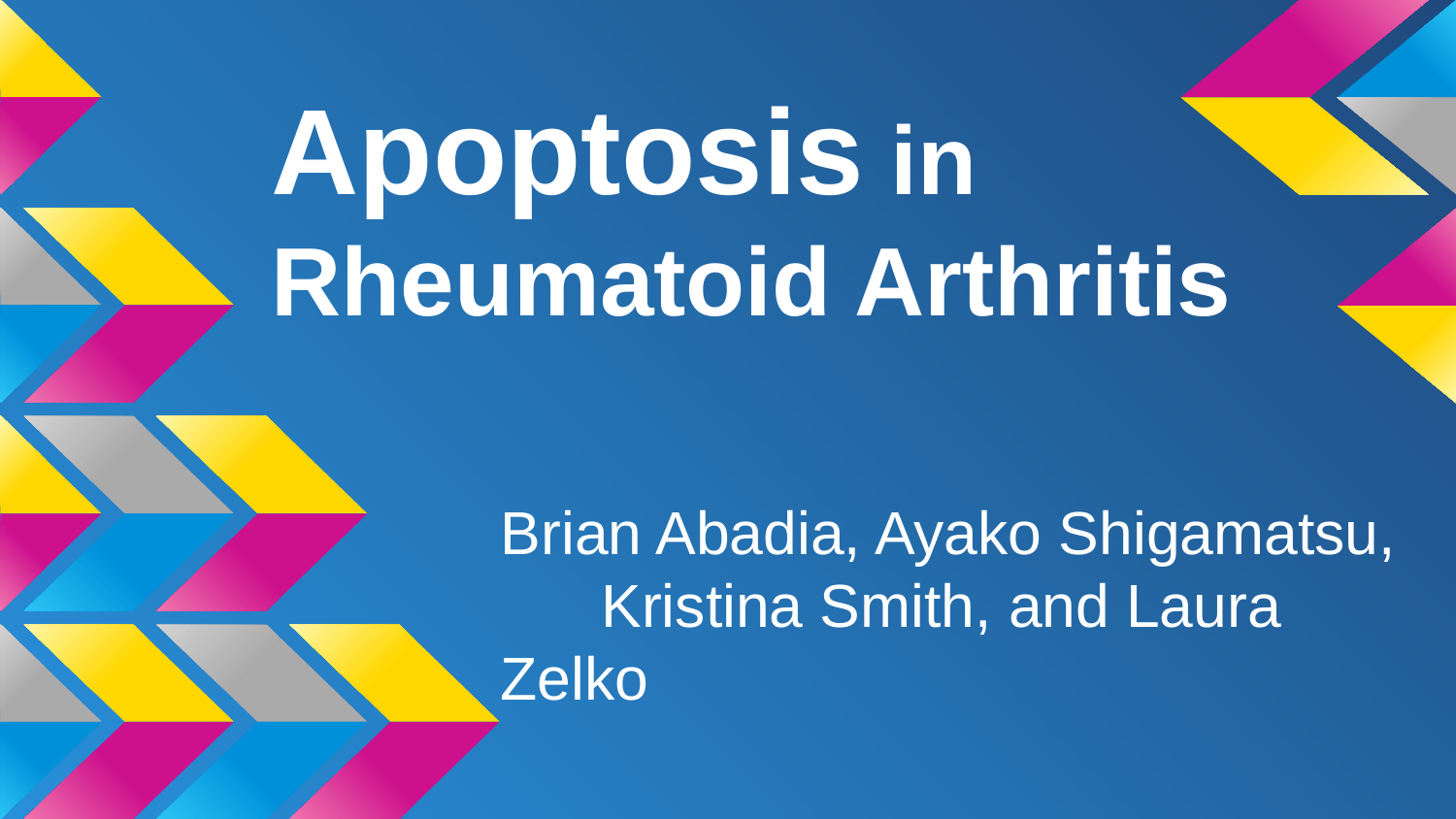

# Apoptosis in Rheumatoid Arthritis
Brian Abadia, Ayako Shigamatsu,       Kristina Smith, and Laura Zelko